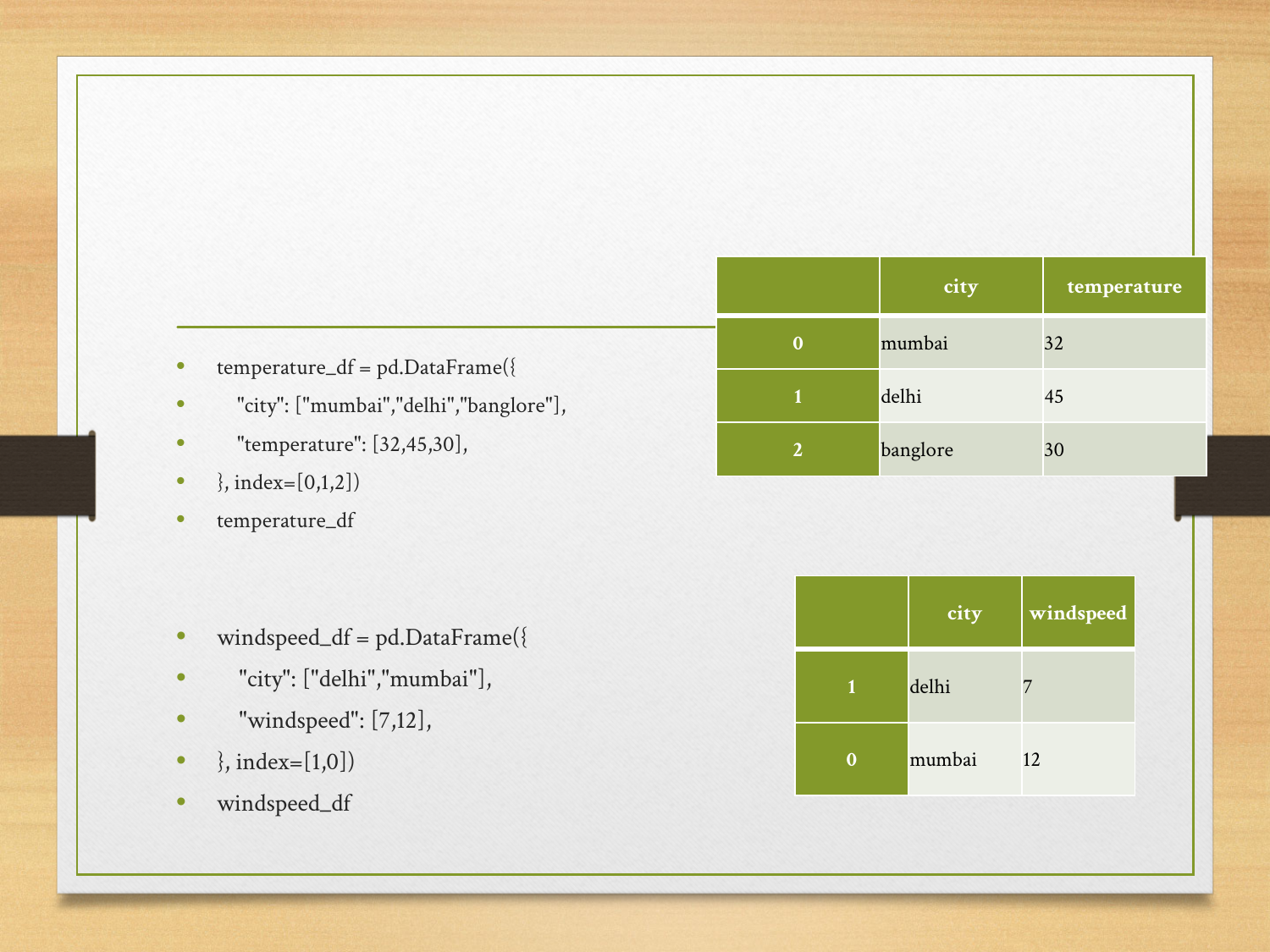

#
|  | city | temperature |
| --- | --- | --- |
| 0 | mumbai | 32 |
| 1 | delhi | 45 |
| 2 | banglore | 30 |
temperature_df = pd.DataFrame({
    "city": ["mumbai","delhi","banglore"],
    "temperature": [32,45,30],
}, index=[0,1,2])
temperature_df

windspeed_df = pd.DataFrame({
    "city": ["delhi","mumbai"],
    "windspeed": [7,12],
}, index=[1,0])
windspeed_df

|  | city | windspeed |
| --- | --- | --- |
| 1 | delhi | 7 |
| 0 | mumbai | 12 |